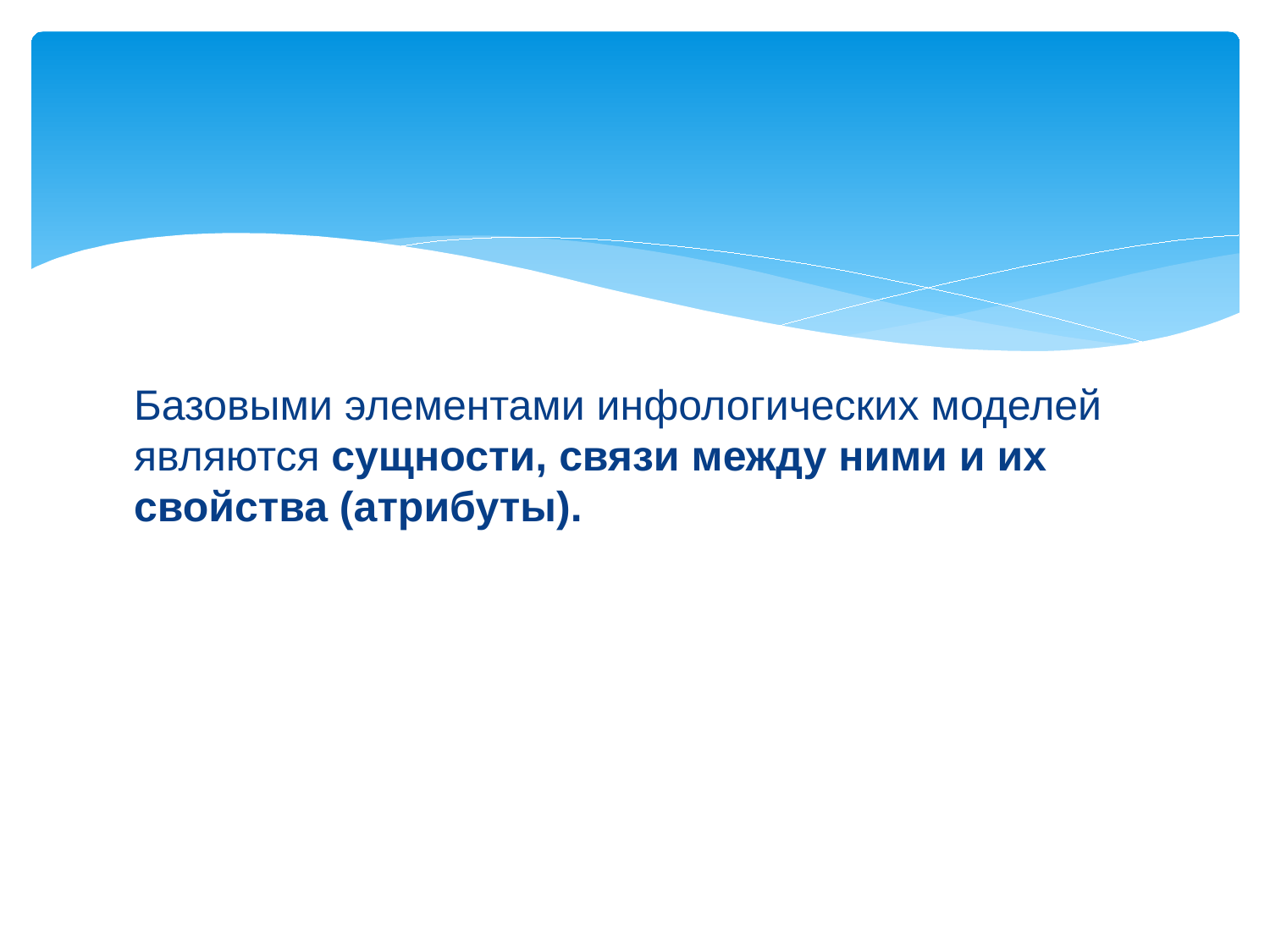

#
Базовыми элементами инфологических моделей являются сущности, связи между ними и их свойства (атрибуты).